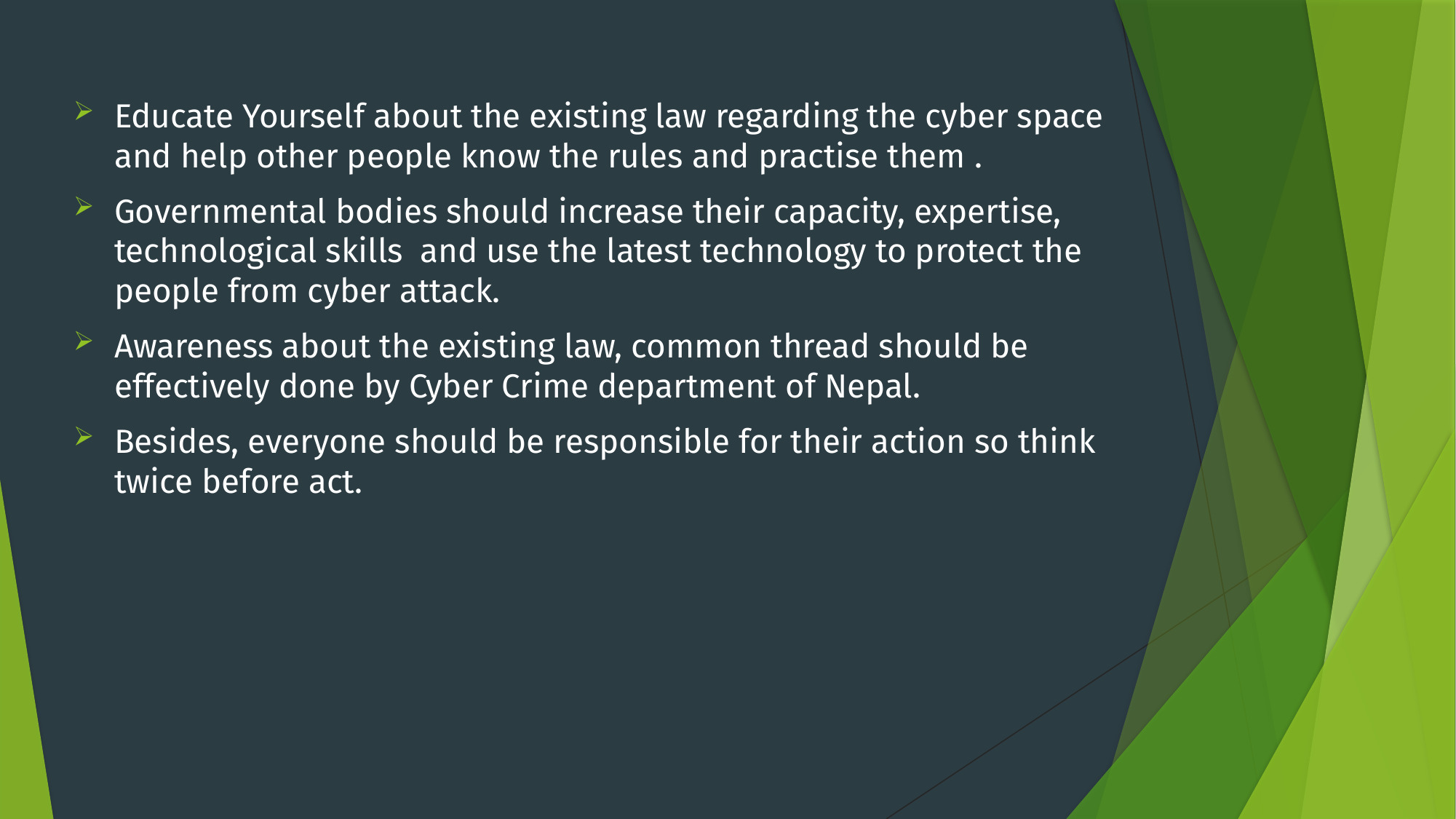

Educate Yourself about the existing law regarding the cyber space and help other people know the rules and practise them .
Governmental bodies should increase their capacity, expertise, technological skills  and use the latest technology to protect the people from cyber attack.
Awareness about the existing law, common thread should be effectively done by Cyber Crime department of Nepal.
Besides, everyone should be responsible for their action so think twice before act.